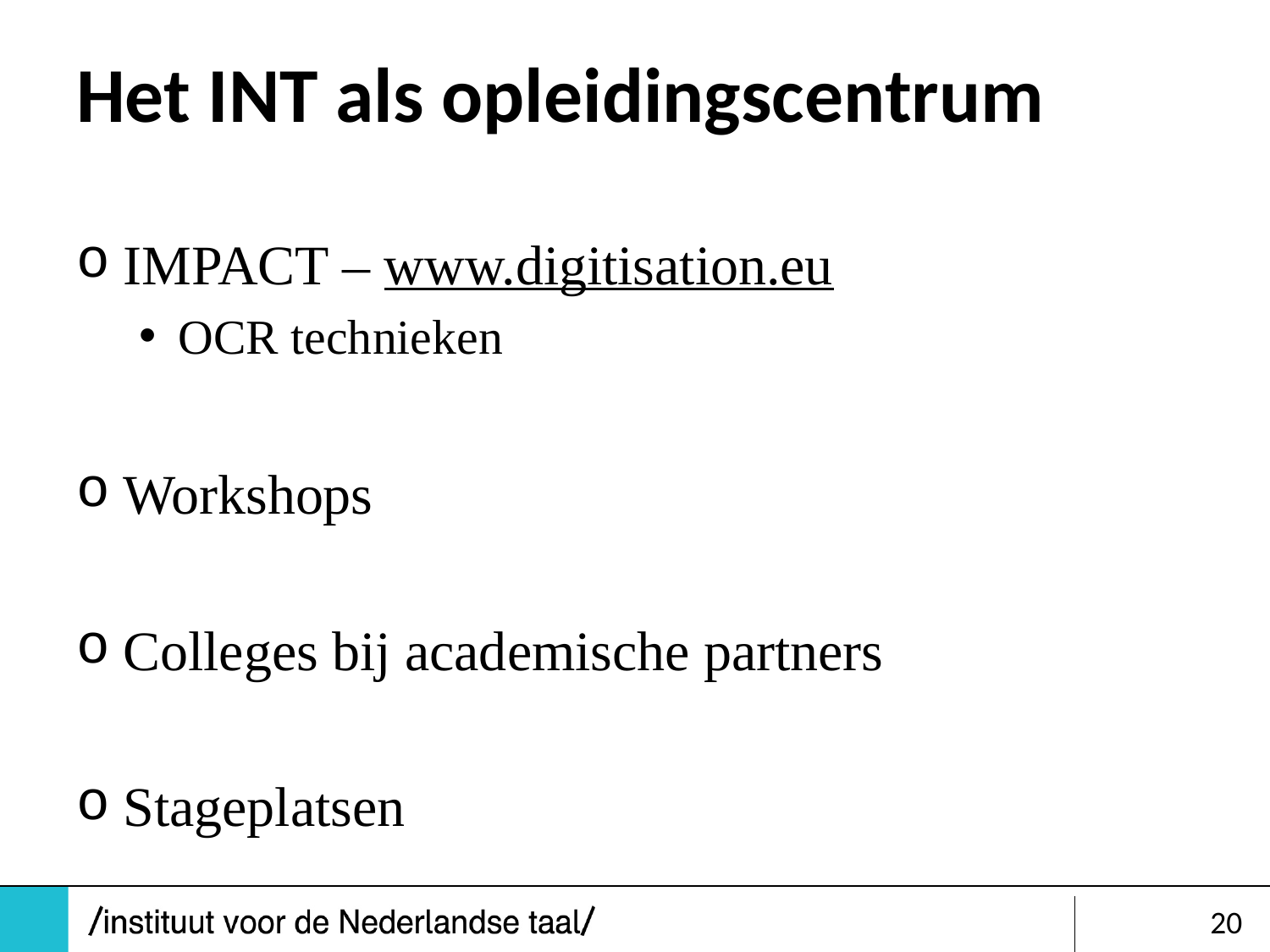

# Het INT als opleidingscentrum
IMPACT – www.digitisation.eu
OCR technieken

Workshops

Colleges bij academische partners

Stageplatsen

20